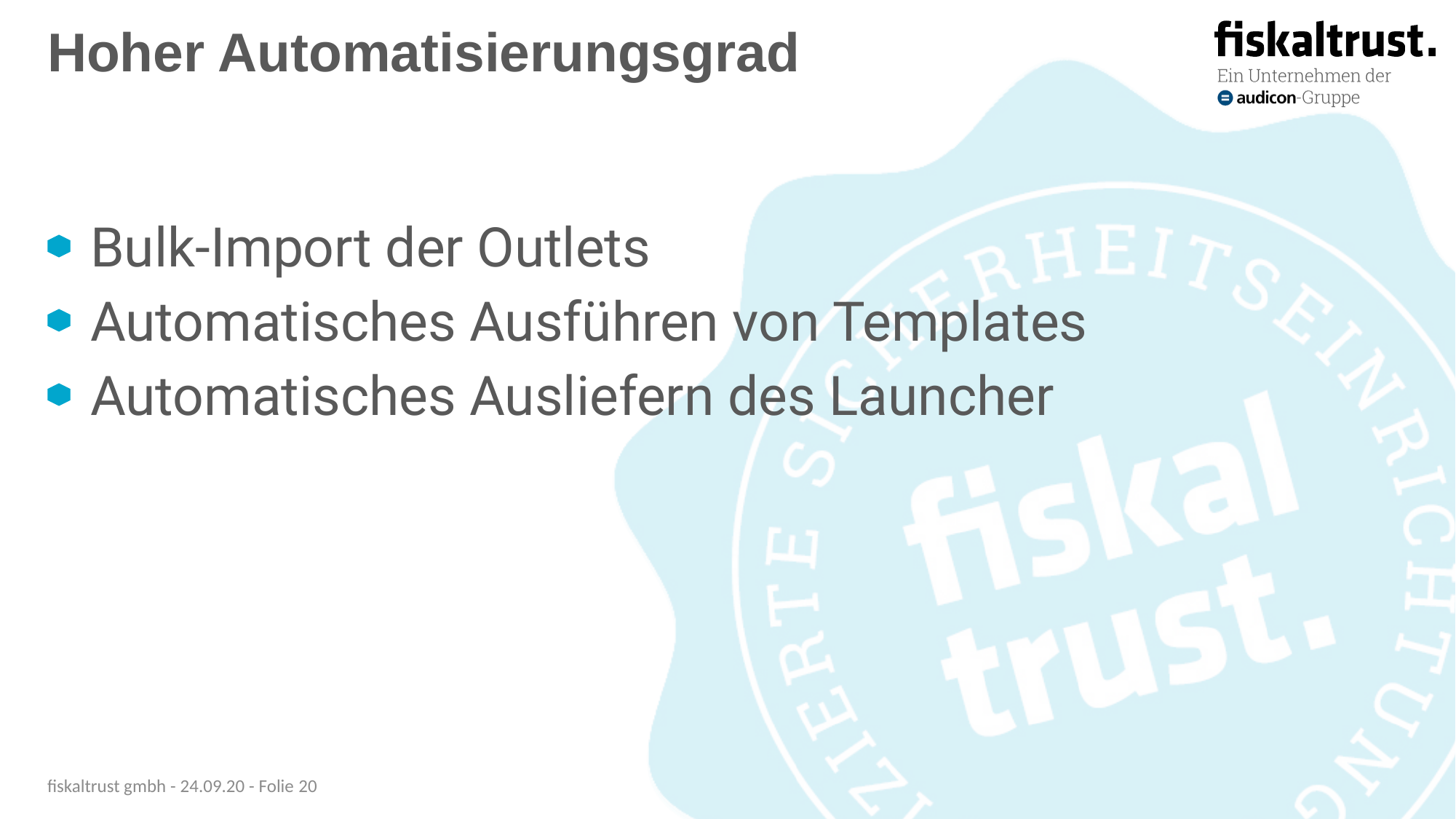

# Hoher Automatisierungsgrad

Bulk-Import der Outlets
Automatisches Ausführen von Templates
Automatisches Ausliefern des Launcher
fiskaltrust gmbh - 24.09.20 - Folie 20